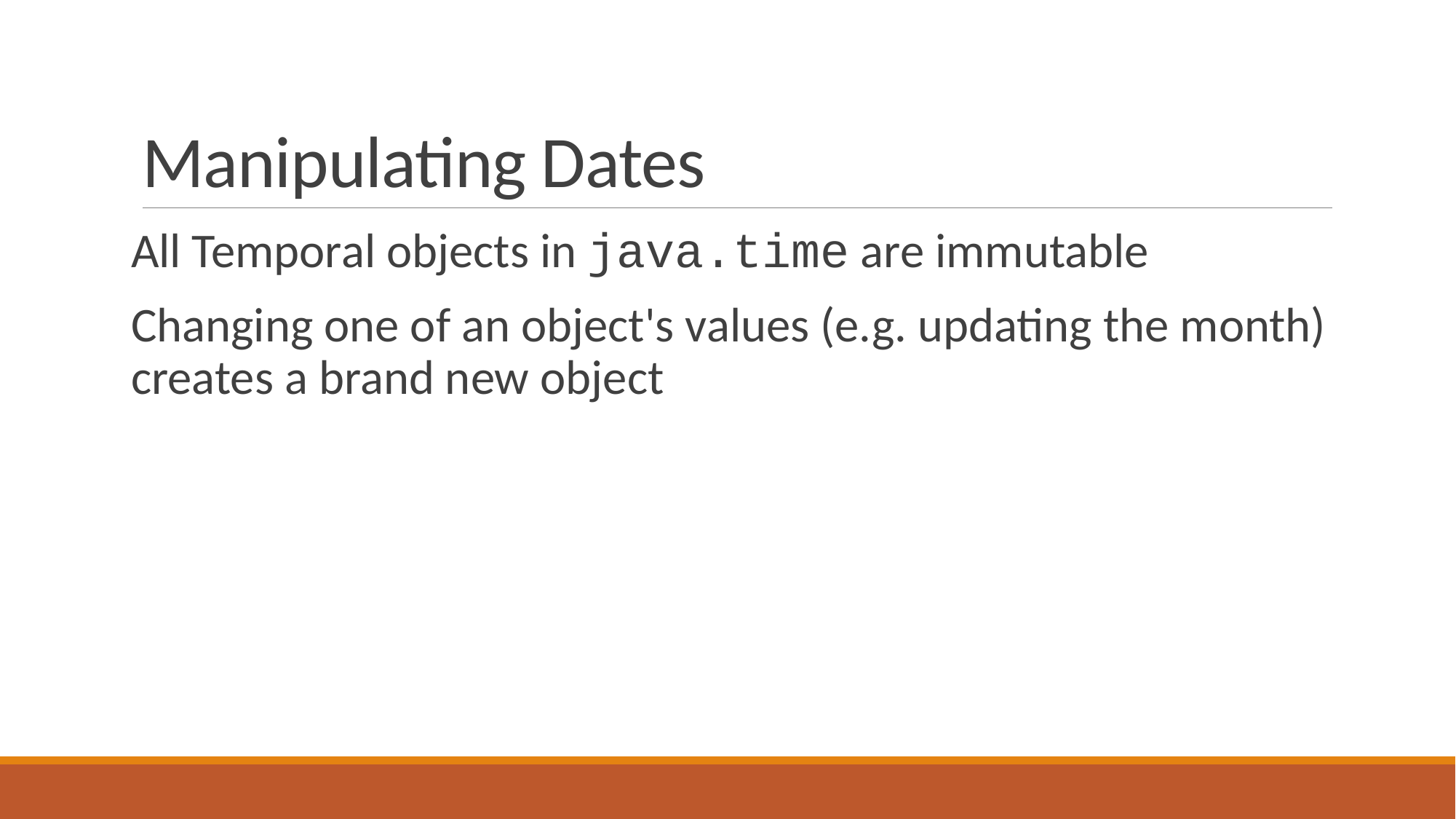

# Manipulating Dates
All Temporal objects in java.time are immutable
Changing one of an object's values (e.g. updating the month) creates a brand new object